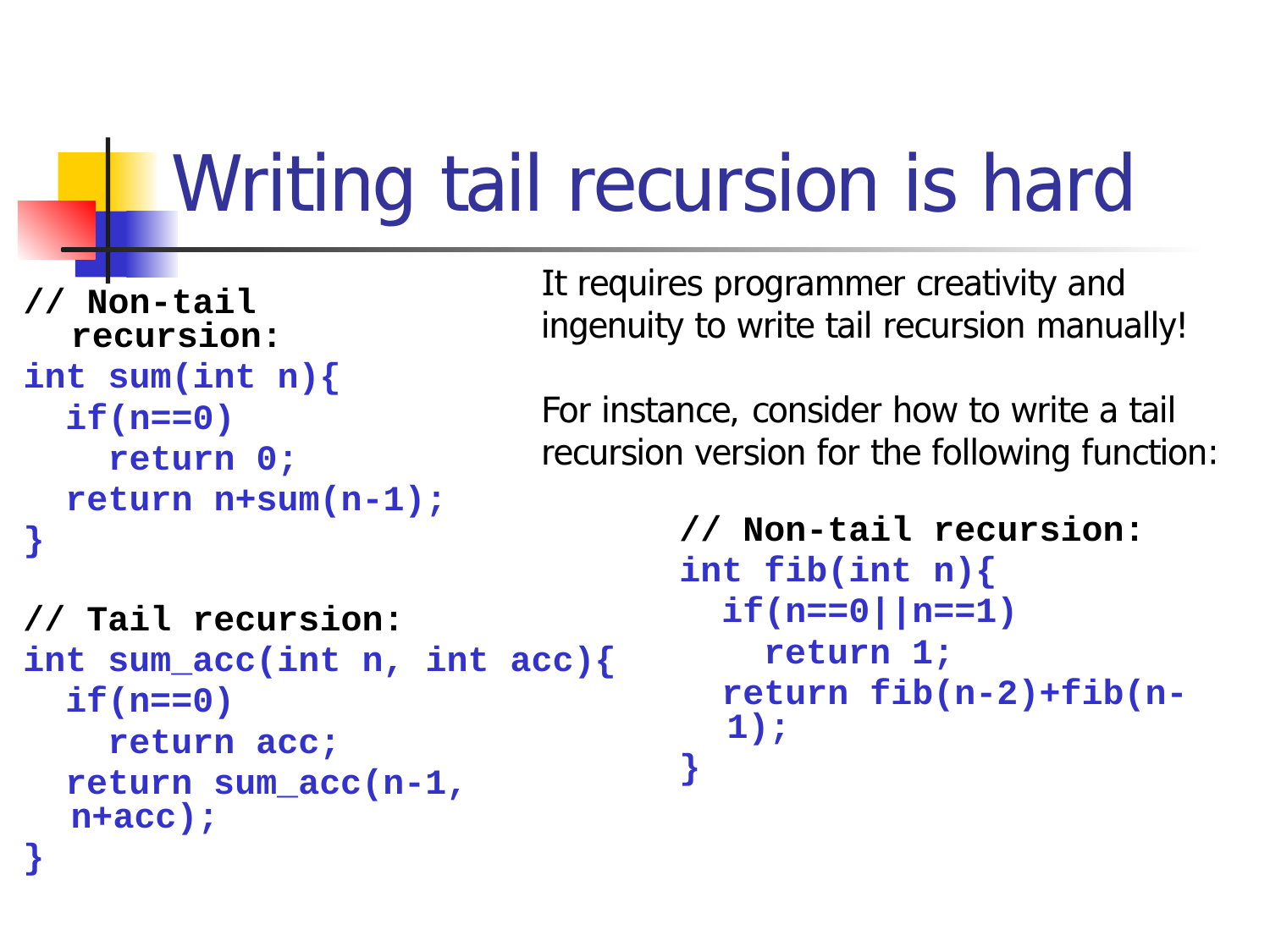

# Writing tail recursion is hard
It requires programmer creativity and ingenuity to write tail recursion manually!

For instance, consider how to write a tail recursion version for the following function:
// Non-tail recursion:
int sum(int n){
  if(n==0)
    return 0;
  return n+sum(n-1);
}
// Non-tail recursion:
int fib(int n){
  if(n==0||n==1)
    return 1;
  return fib(n-2)+fib(n-1);
}
// Tail recursion:
int sum_acc(int n, int acc){
  if(n==0)
    return acc;
  return sum_acc(n-1, n+acc);
}